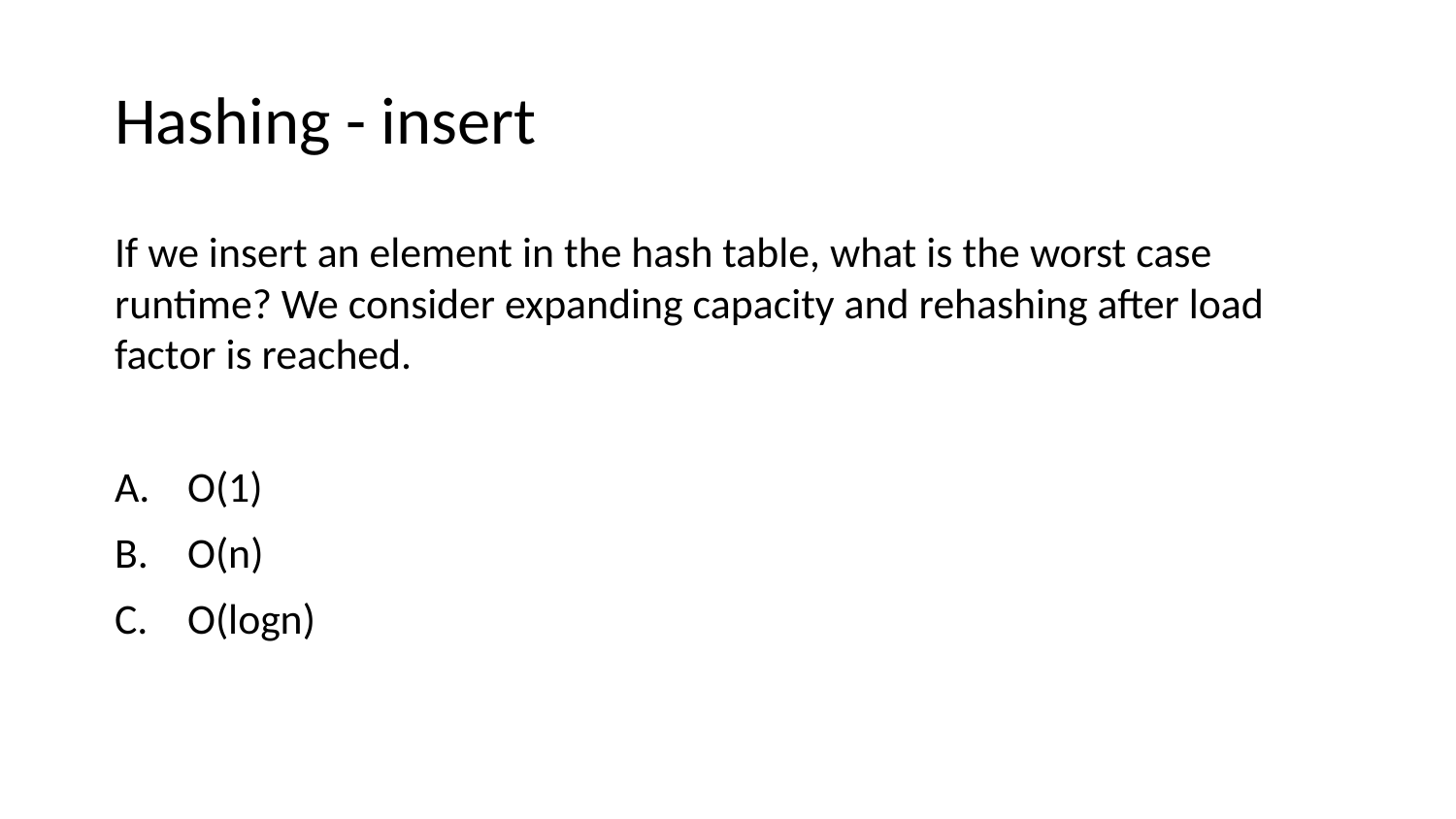

# Hashing - insert
If we insert an element in the hash table, what is the worst case runtime? We consider expanding capacity and rehashing after load factor is reached.

O(1)
O(n)
O(logn)